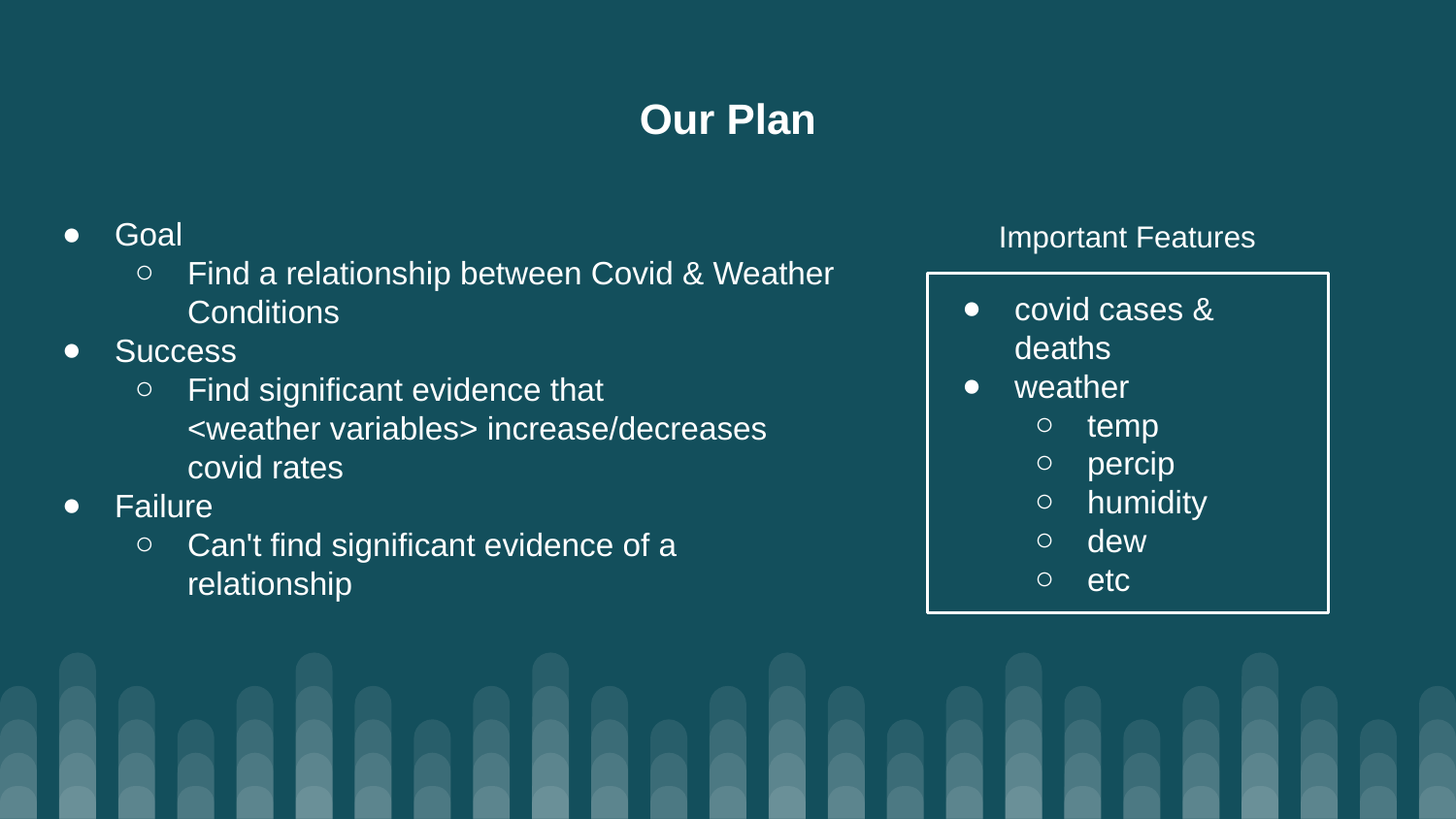

Our Plan

Goal
Find a relationship between Covid & Weather Conditions
Success
Find significant evidence that
<weather variables> increase/decreases covid rates
Failure
Can't find significant evidence of a relationship
Important Features
covid cases & deaths
weather
temp
percip
humidity
dew
etc